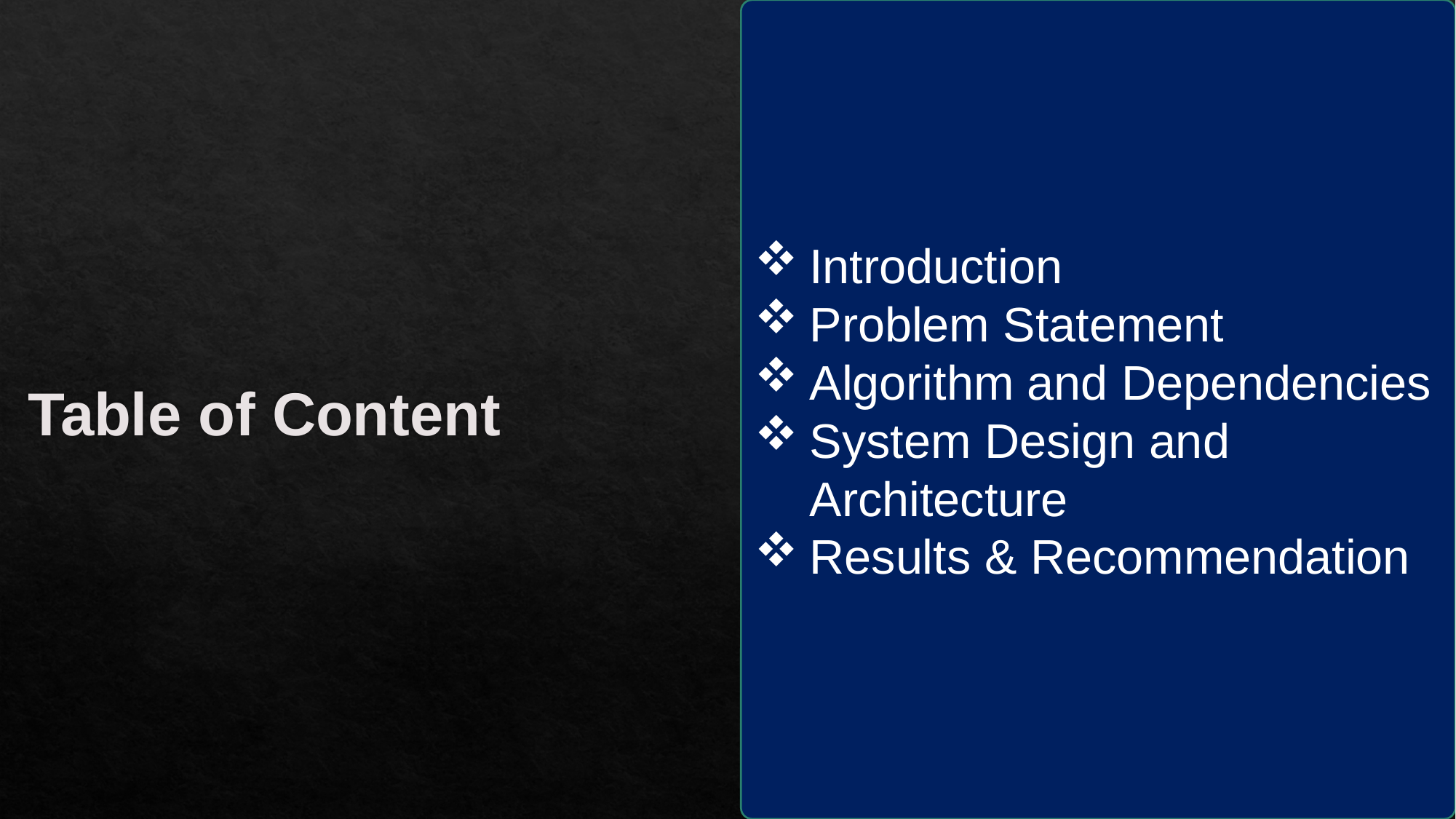

Introduction
Problem Statement
Algorithm and Dependencies
System Design and Architecture
Results & Recommendation
# Table of Content